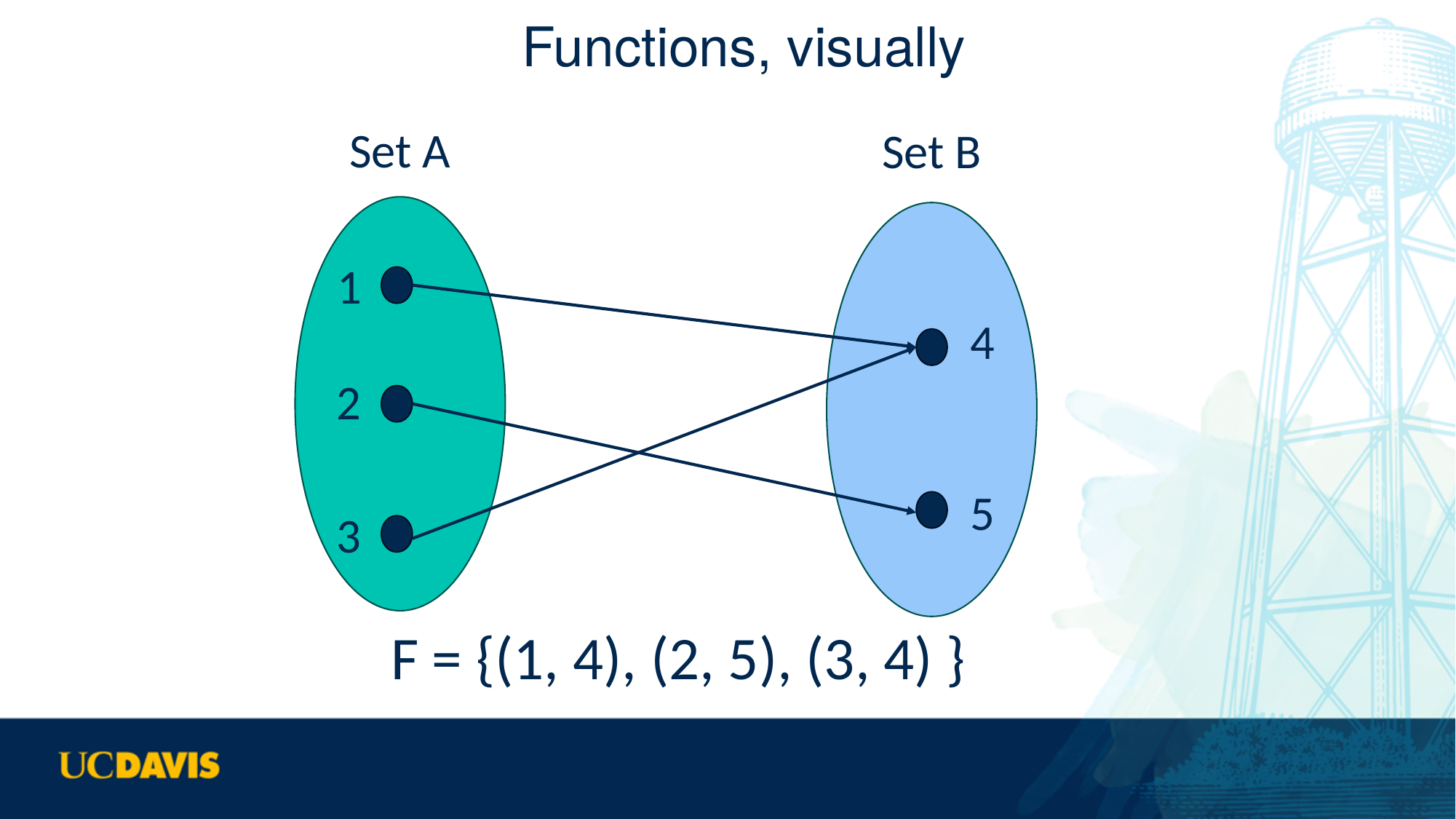

# Functions, visually
Set A
Set B

1

4

2

5

3

F = {(1, 4), (2, 5), (3, 4) }